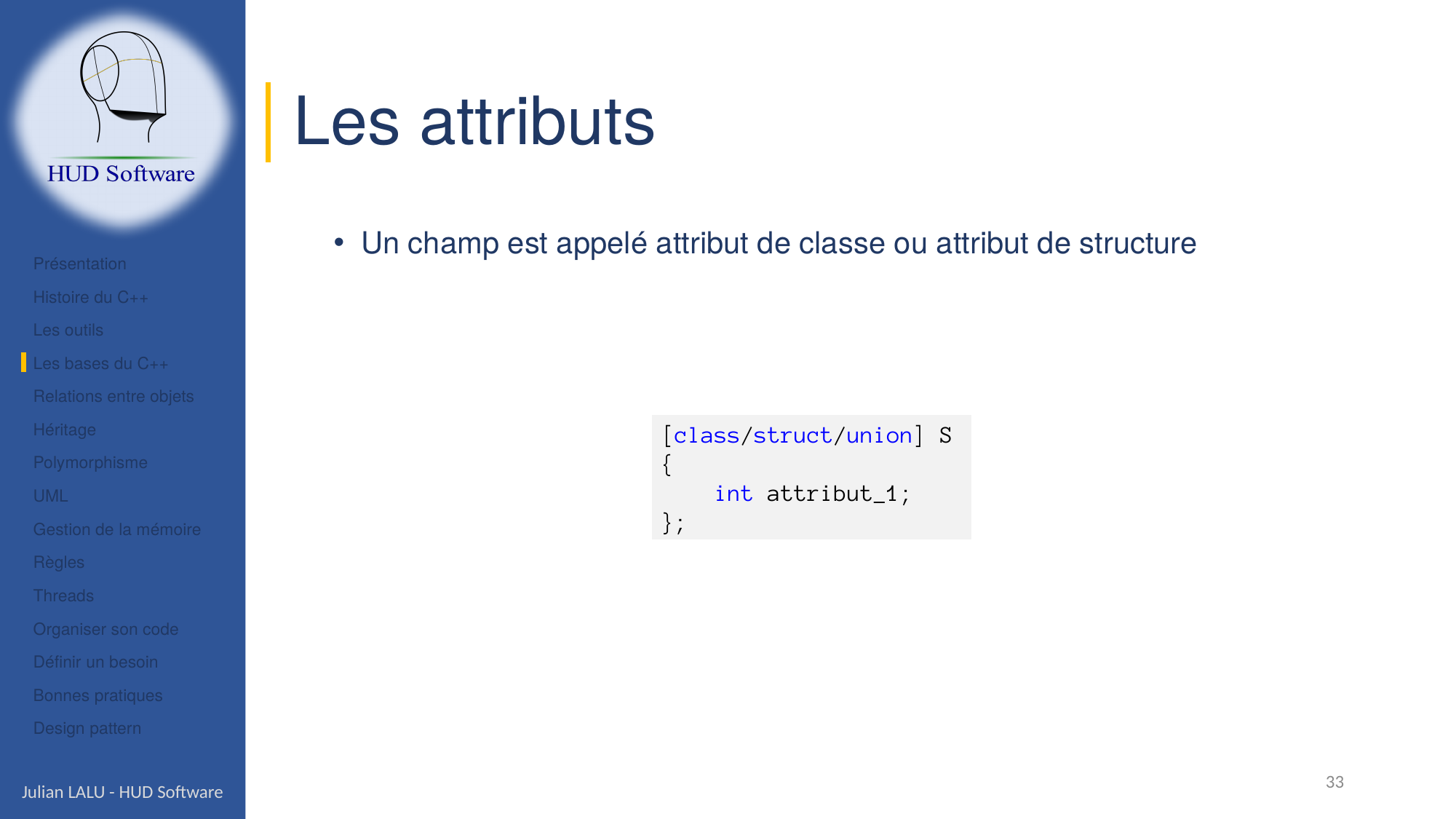

# Les attributs
Un champ est appelé attribut de classe ou attribut de structure

Présentation
Histoire du C++
Les outils
Les bases du C++
Relations entre objets
Héritage
Polymorphisme
UML
Gestion de la mémoire
Règles
Threads
Organiser son code
Définir un besoin
Bonnes pratiques
Design pattern
[class/struct/union] S
{
    int attribut_1;
};
33